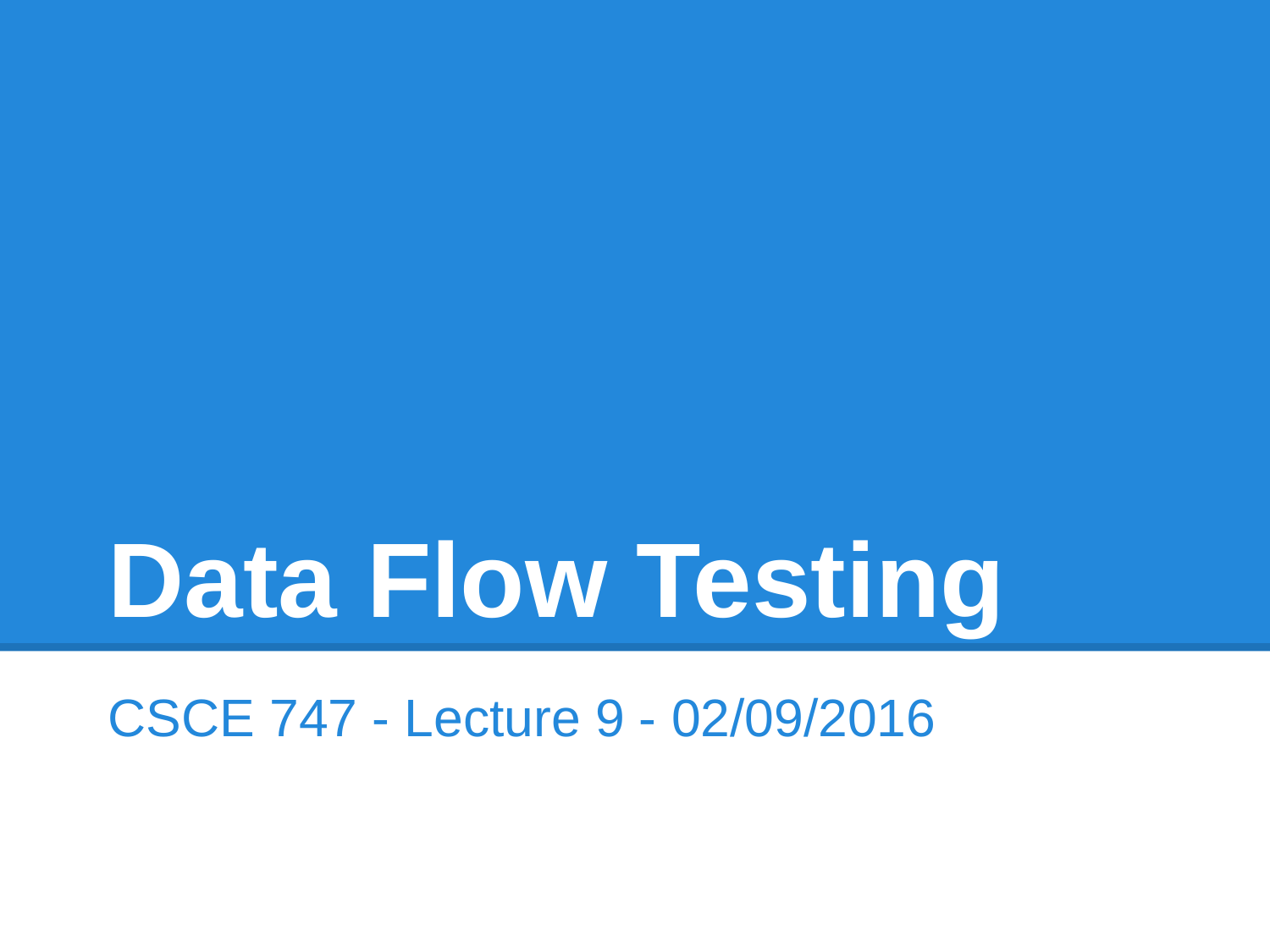

# Data Flow Testing
CSCE 747 - Lecture 9 - 02/09/2016